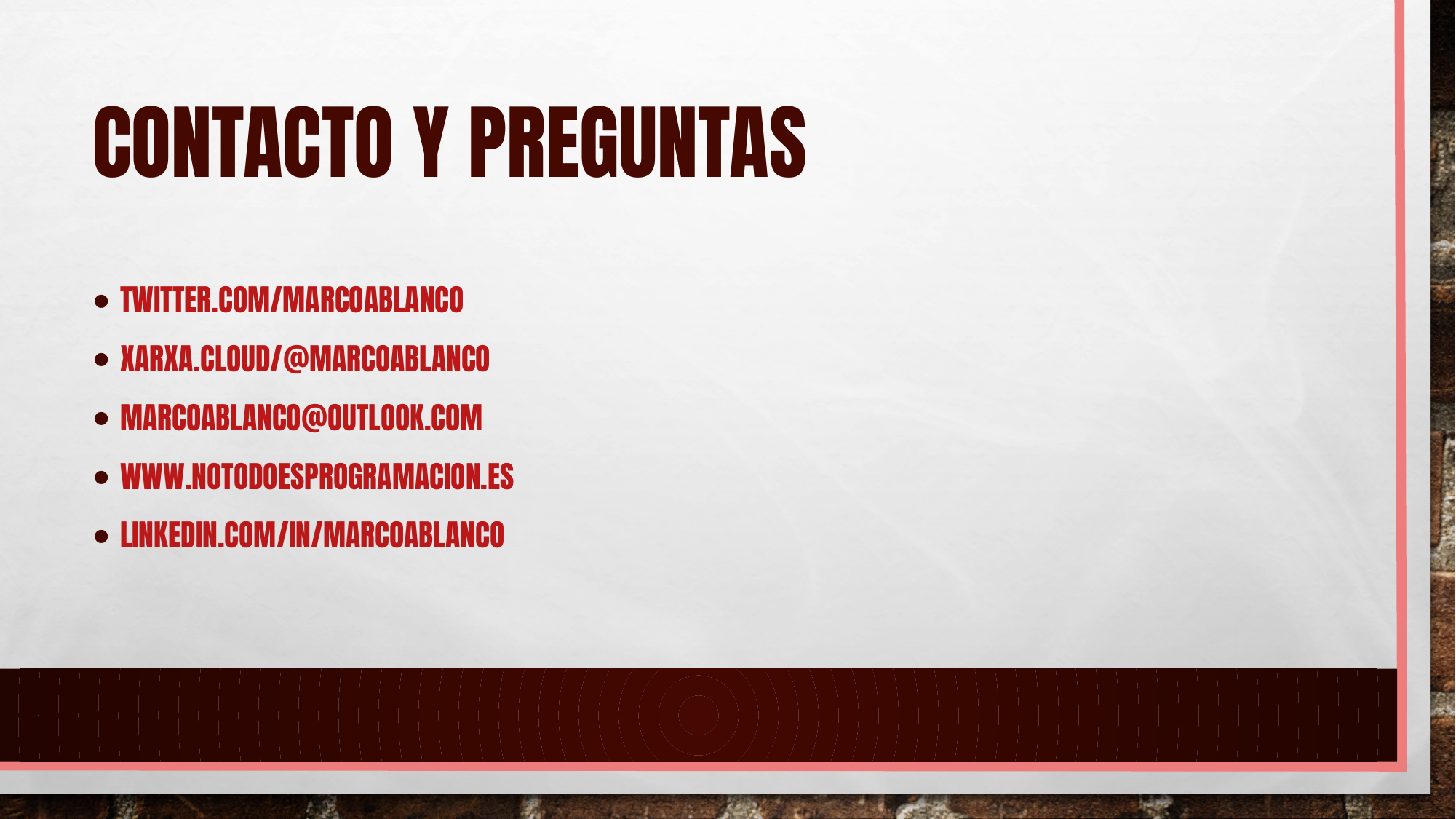

# Contacto y Preguntas
twitter.com/marcoablanco
xarxa.cloud/@marcoablanco
marcoablanco@outlook.com
www.notodoesprogramacion.es
linkedin.com/in/marcoablanco